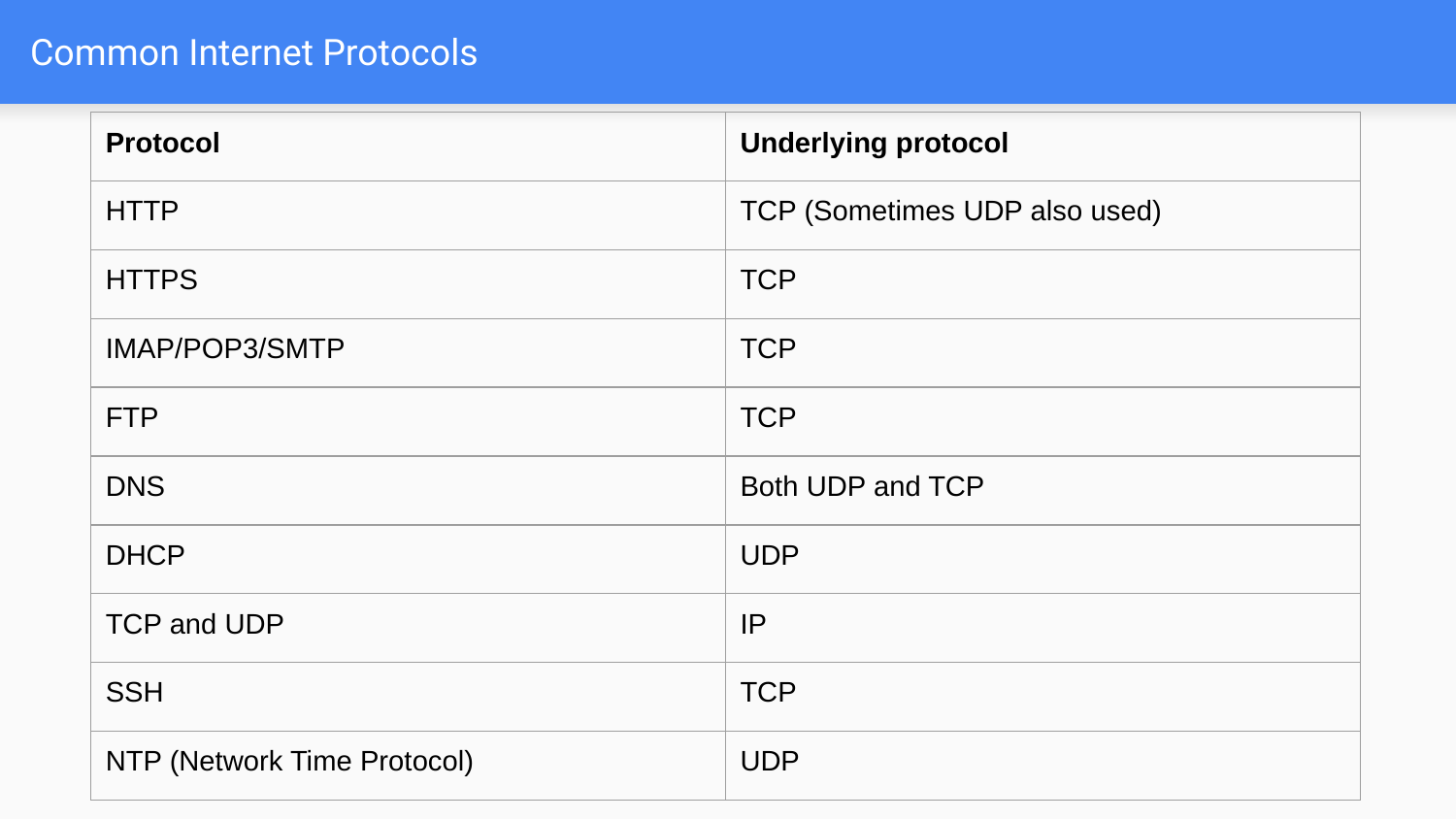

# Common Internet Protocols
| Protocol | Underlying protocol |
| --- | --- |
| HTTP | TCP (Sometimes UDP also used) |
| HTTPS | TCP |
| IMAP/POP3/SMTP | TCP |
| FTP | TCP |
| DNS | Both UDP and TCP |
| DHCP | UDP |
| TCP and UDP | IP |
| SSH | TCP |
| NTP (Network Time Protocol) | UDP |